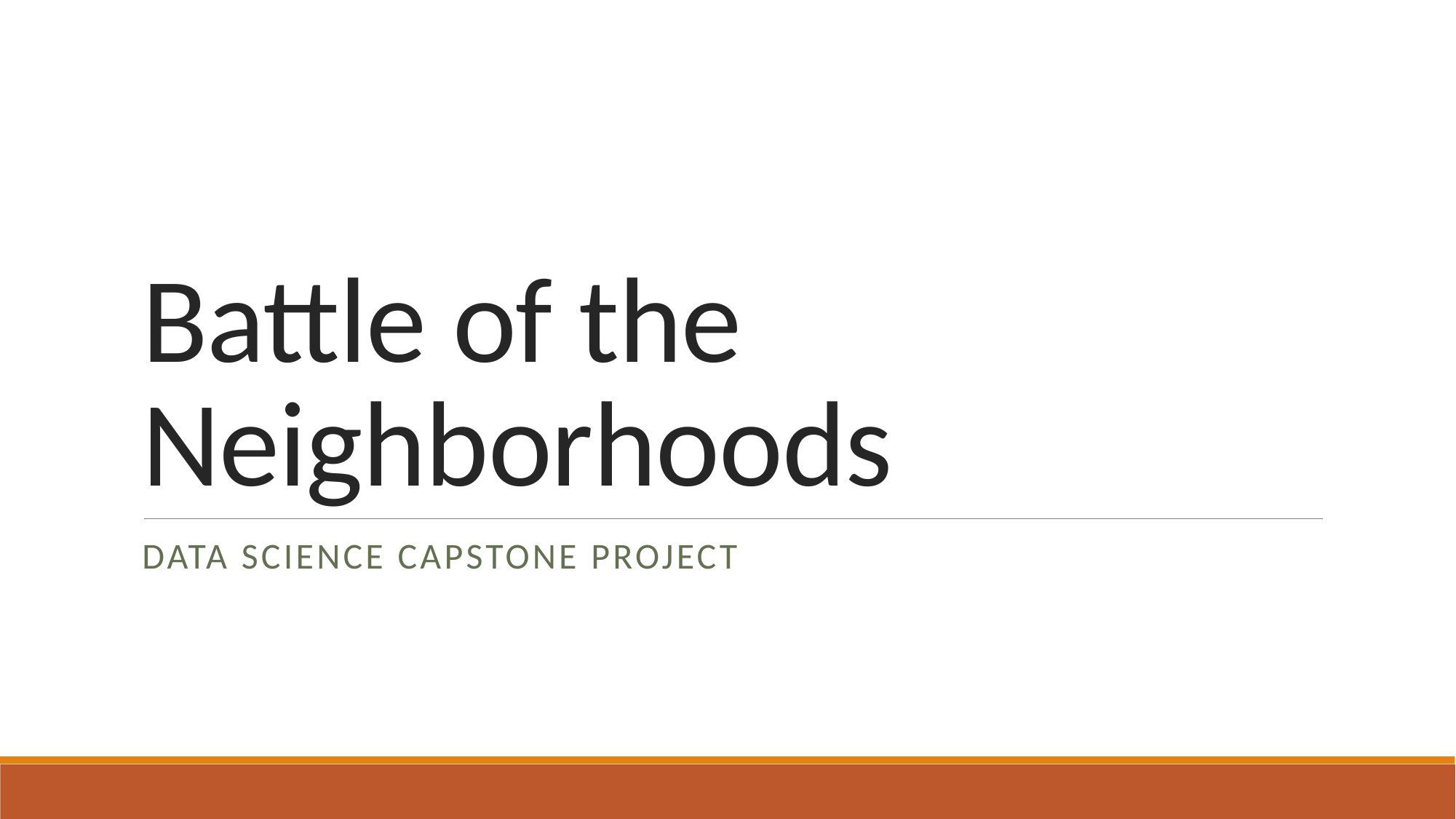

# Battle of the Neighborhoods
Data Science capstone project